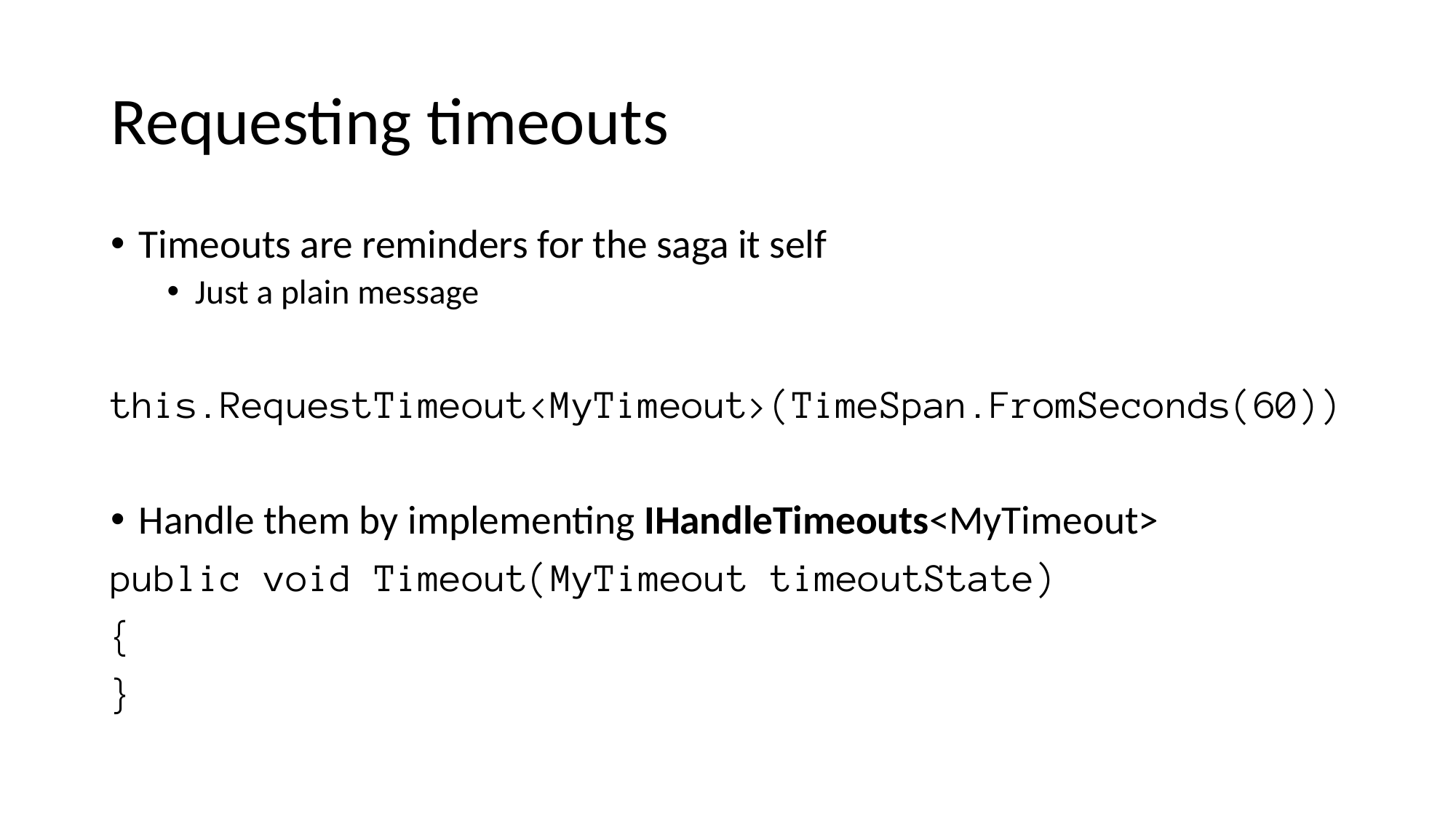

# Requesting timeouts
Timeouts are reminders for the saga it self
Just a plain message

this.RequestTimeout<MyTimeout>(TimeSpan.FromSeconds(60))

Handle them by implementing IHandleTimeouts<MyTimeout>
public void Timeout(MyTimeout timeoutState)
{
}